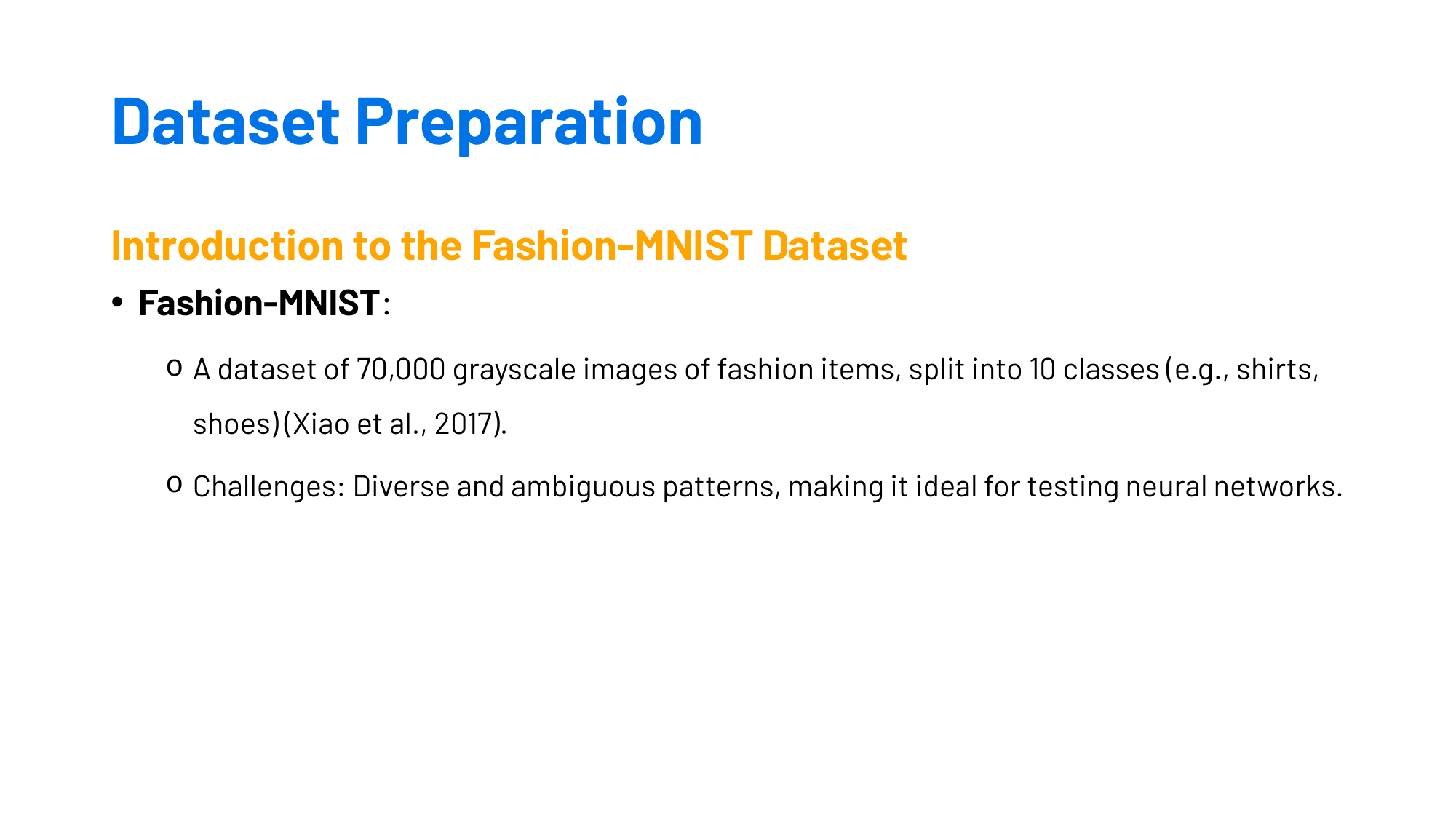

# Dataset Preparation
Introduction to the Fashion-MNIST Dataset
Fashion-MNIST:
A dataset of 70,000 grayscale images of fashion items, split into 10 classes (e.g., shirts, shoes) (Xiao et al., 2017).
Challenges: Diverse and ambiguous patterns, making it ideal for testing neural networks.